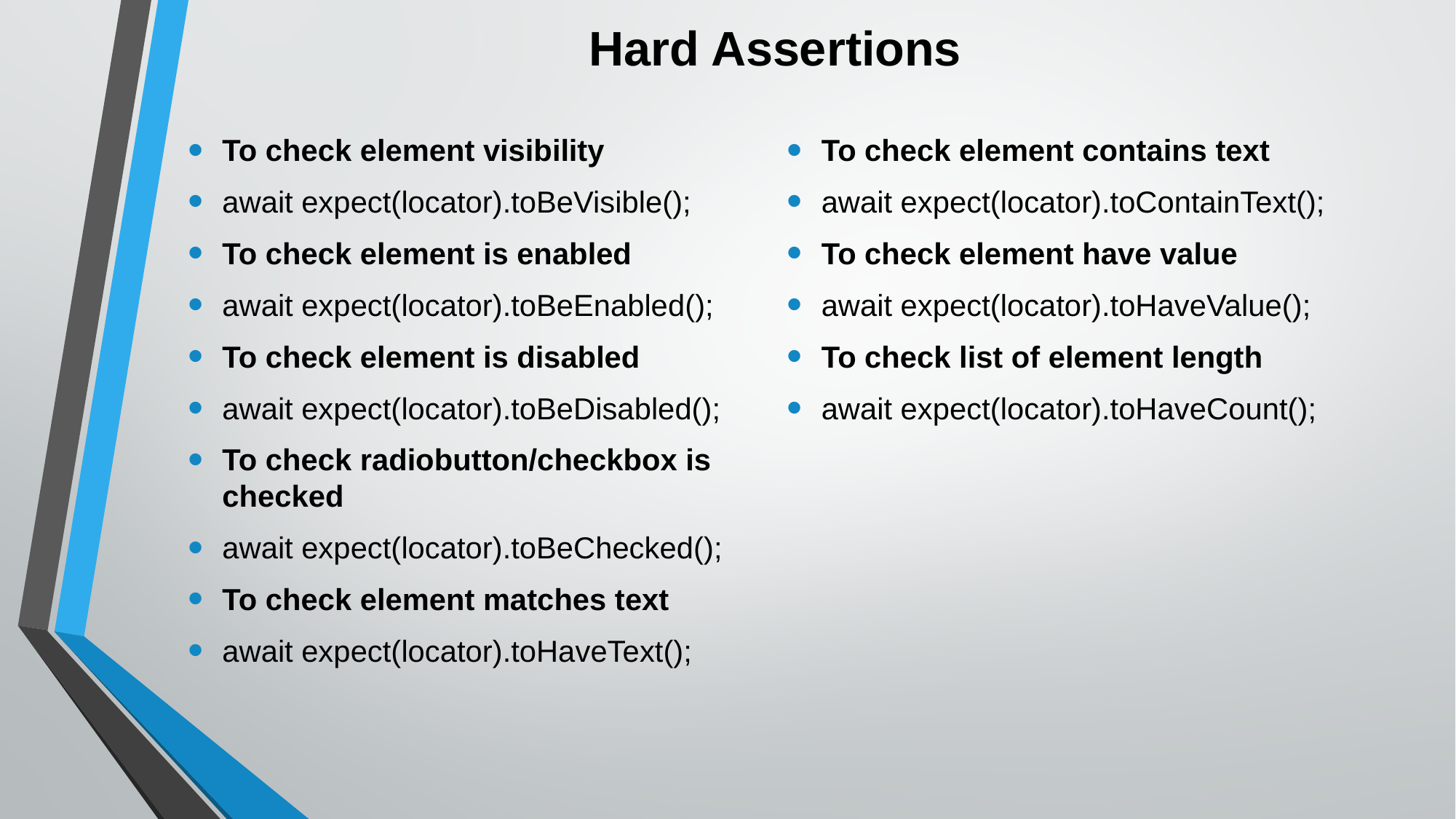

# Hard Assertions
To check element visibility
await expect(locator).toBeVisible();
To check element is enabled
await expect(locator).toBeEnabled();
To check element is disabled
await expect(locator).toBeDisabled();
To check radiobutton/checkbox is checked
await expect(locator).toBeChecked();
To check element matches text
await expect(locator).toHaveText();

To check element contains text
await expect(locator).toContainText();
To check element have value
await expect(locator).toHaveValue();
To check list of element length
await expect(locator).toHaveCount();